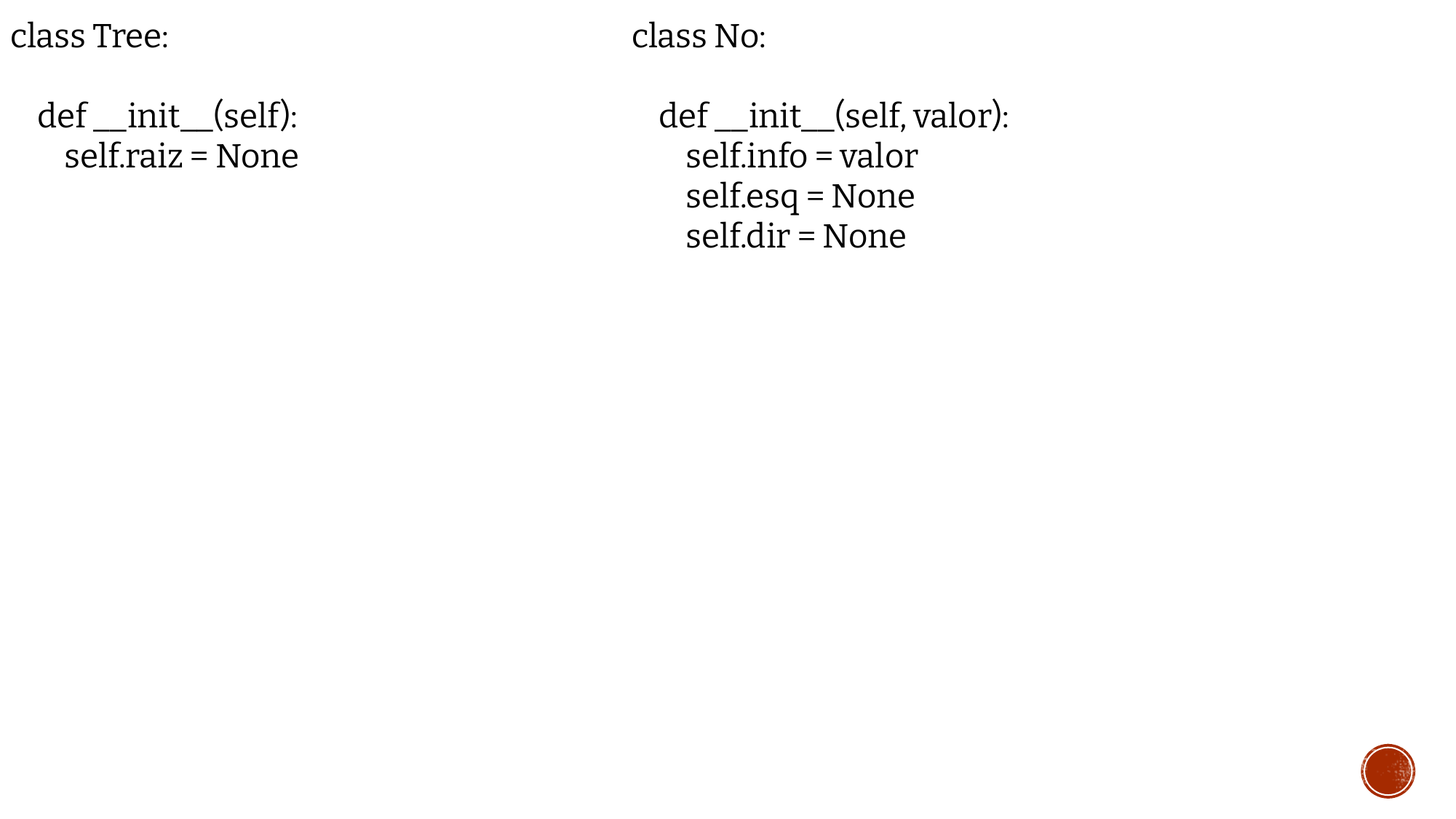

class Tree:

    def __init__(self):
        self.raiz = None
class No:

    def __init__(self, valor):
        self.info = valor
        self.esq = None
        self.dir = None